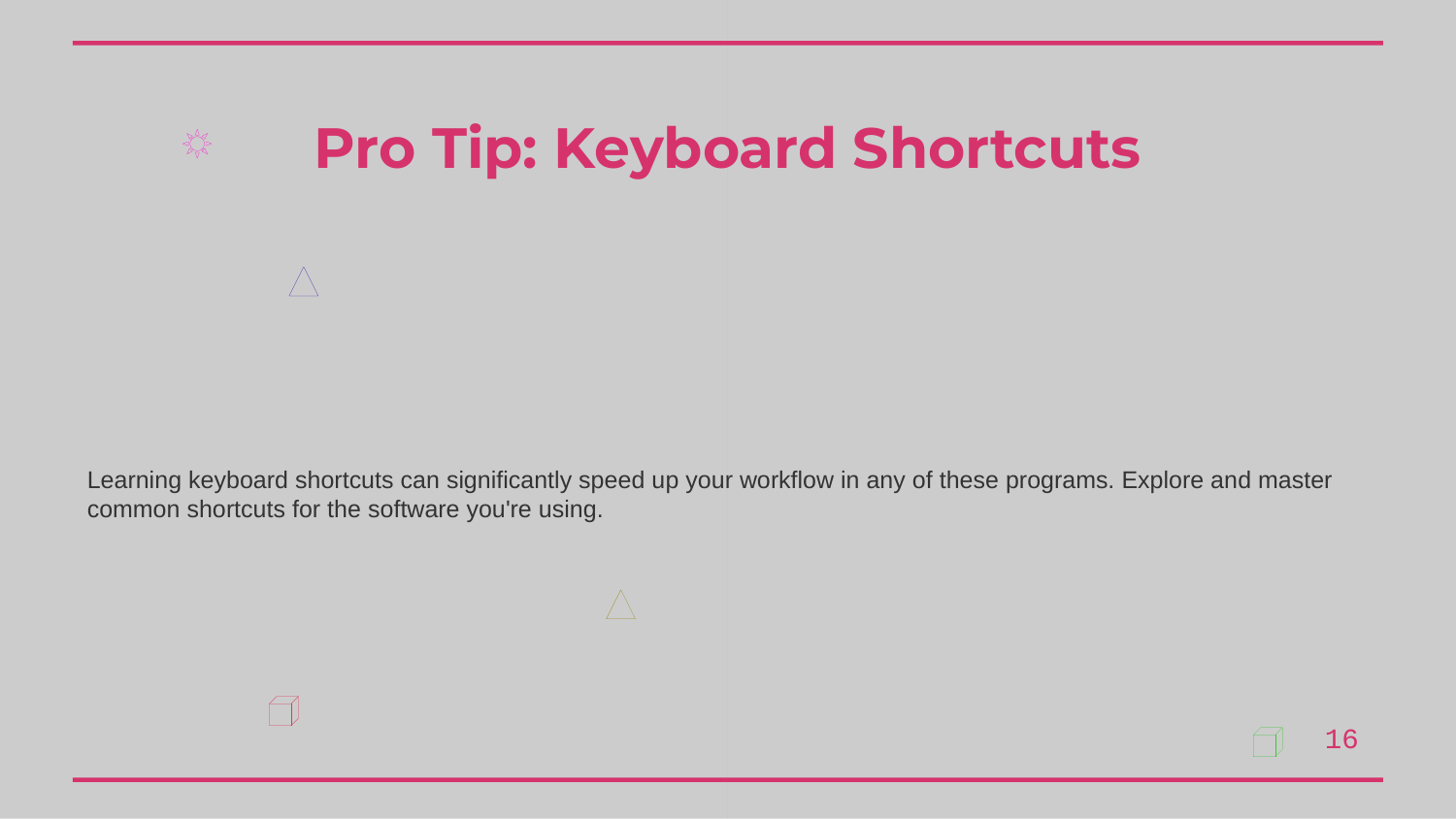

Pro Tip: Keyboard Shortcuts

Learning keyboard shortcuts can significantly speed up your workflow in any of these programs. Explore and master common shortcuts for the software you're using.

16